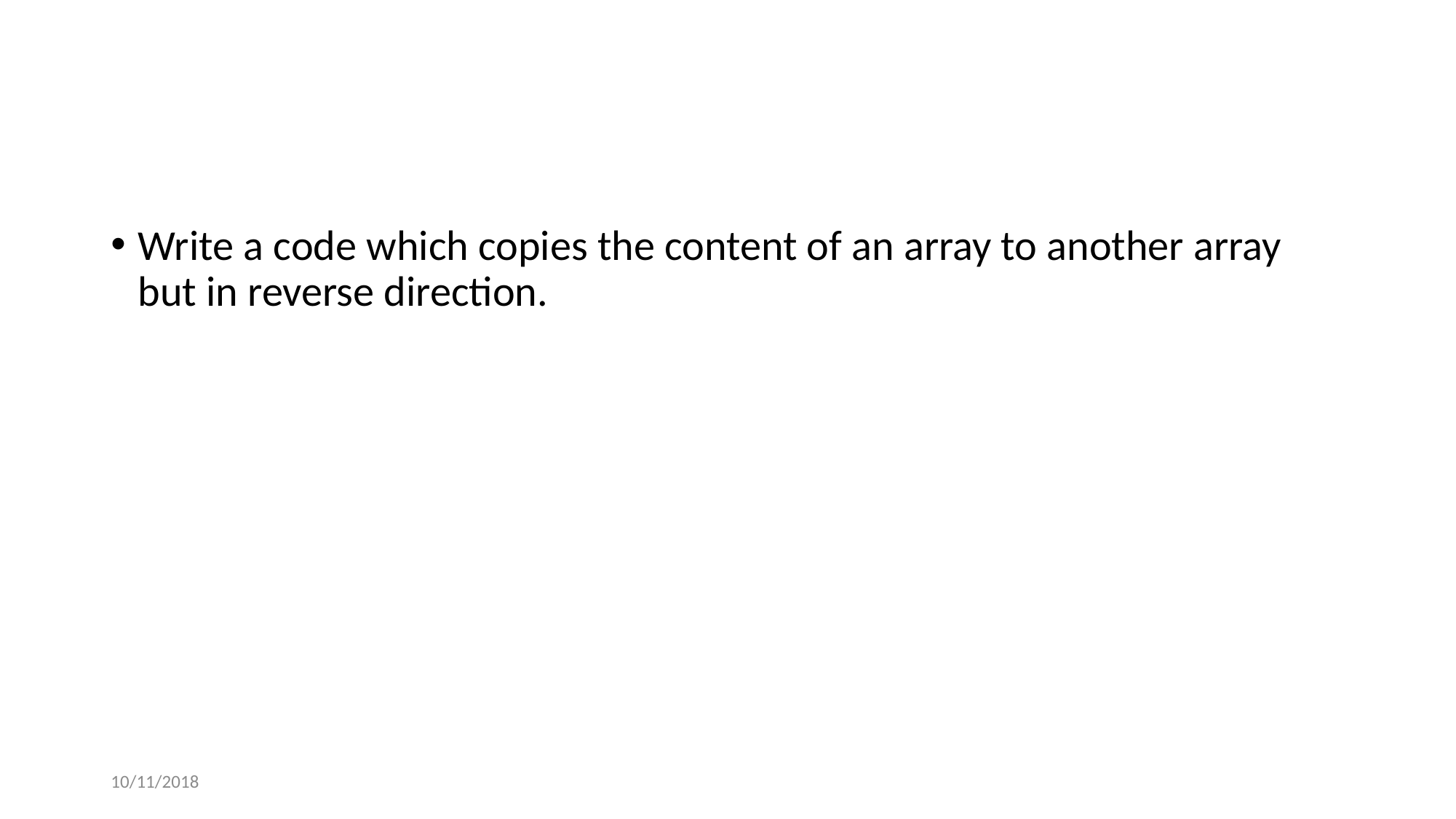

#
Write a code which copies the content of an array to another array but in reverse direction.
10/11/2018